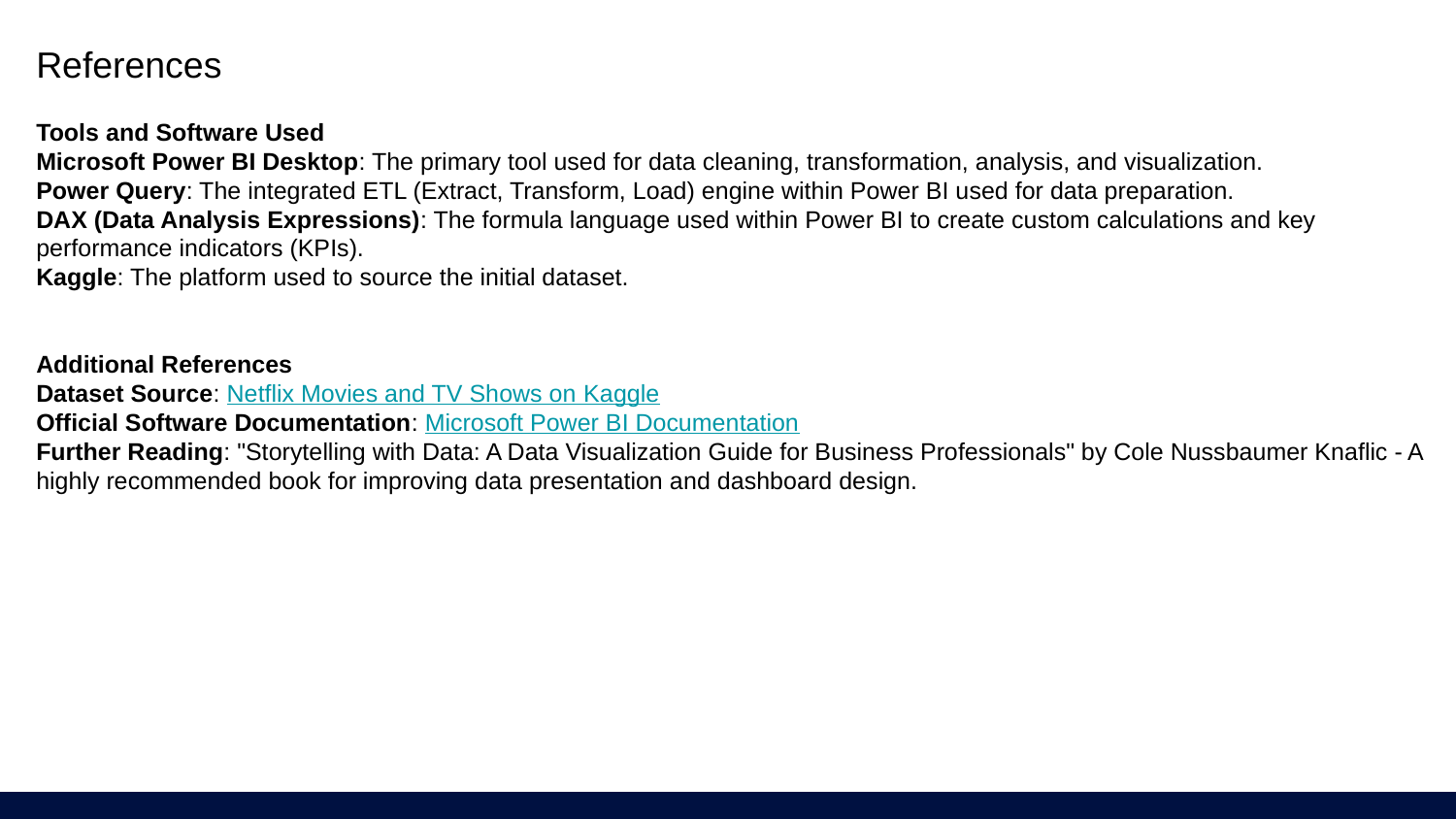

References
Tools and Software Used
Microsoft Power BI Desktop: The primary tool used for data cleaning, transformation, analysis, and visualization.
Power Query: The integrated ETL (Extract, Transform, Load) engine within Power BI used for data preparation.
DAX (Data Analysis Expressions): The formula language used within Power BI to create custom calculations and key performance indicators (KPIs).
Kaggle: The platform used to source the initial dataset.

Additional References
Dataset Source: Netflix Movies and TV Shows on Kaggle
Official Software Documentation: Microsoft Power BI Documentation
Further Reading: "Storytelling with Data: A Data Visualization Guide for Business Professionals" by Cole Nussbaumer Knaflic - A highly recommended book for improving data presentation and dashboard design.